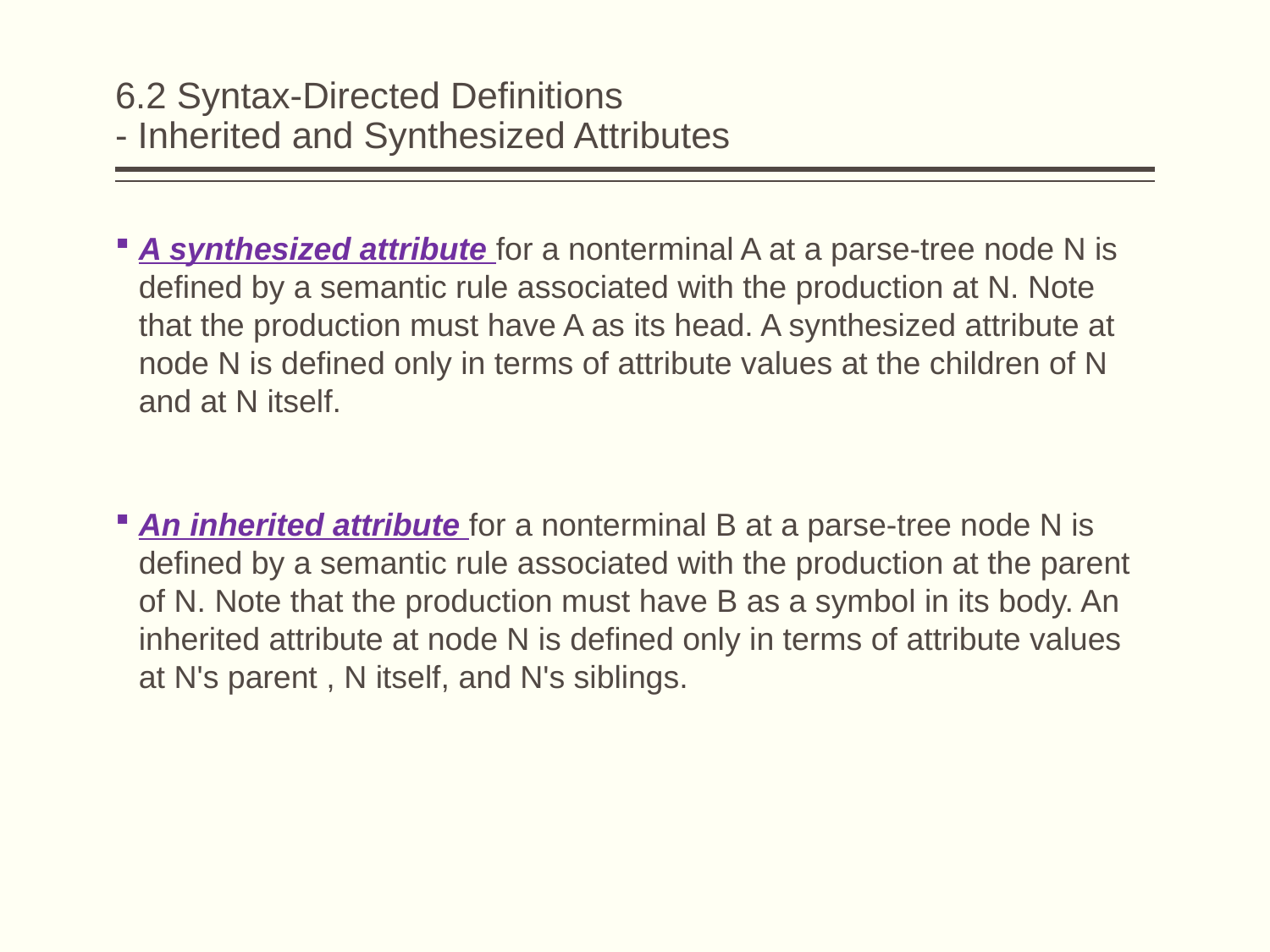

# 6.2 Syntax-Directed Definitions - Inherited and Synthesized Attributes
A synthesized attribute for a nonterminal A at a parse-tree node N is defined by a semantic rule associated with the production at N. Note that the production must have A as its head. A synthesized attribute at node N is defined only in terms of attribute values at the children of N and at N itself.

An inherited attribute for a nonterminal B at a parse-tree node N is defined by a semantic rule associated with the production at the parent of N. Note that the production must have B as a symbol in its body. An inherited attribute at node N is defined only in terms of attribute values at N's parent , N itself, and N's siblings.